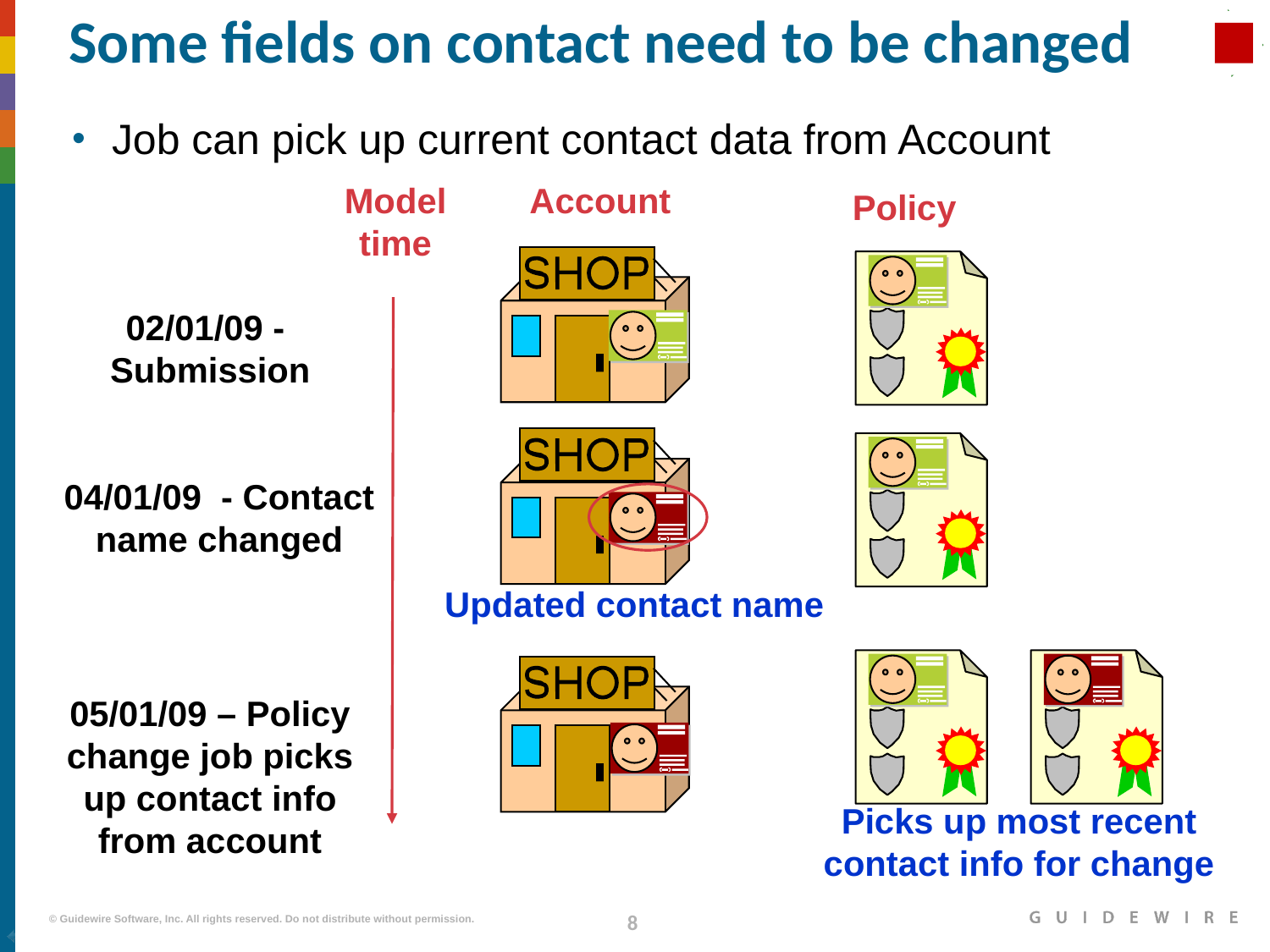

# Some fields on contact need to be changed
Job can pick up current contact data from Account
Model time
Account
Policy

02/01/09 -
Submission

04/01/09  - Contact name changed

Updated contact name

05/01/09 – Policy change job picks up contact info from account
Picks up most recent contact info for change